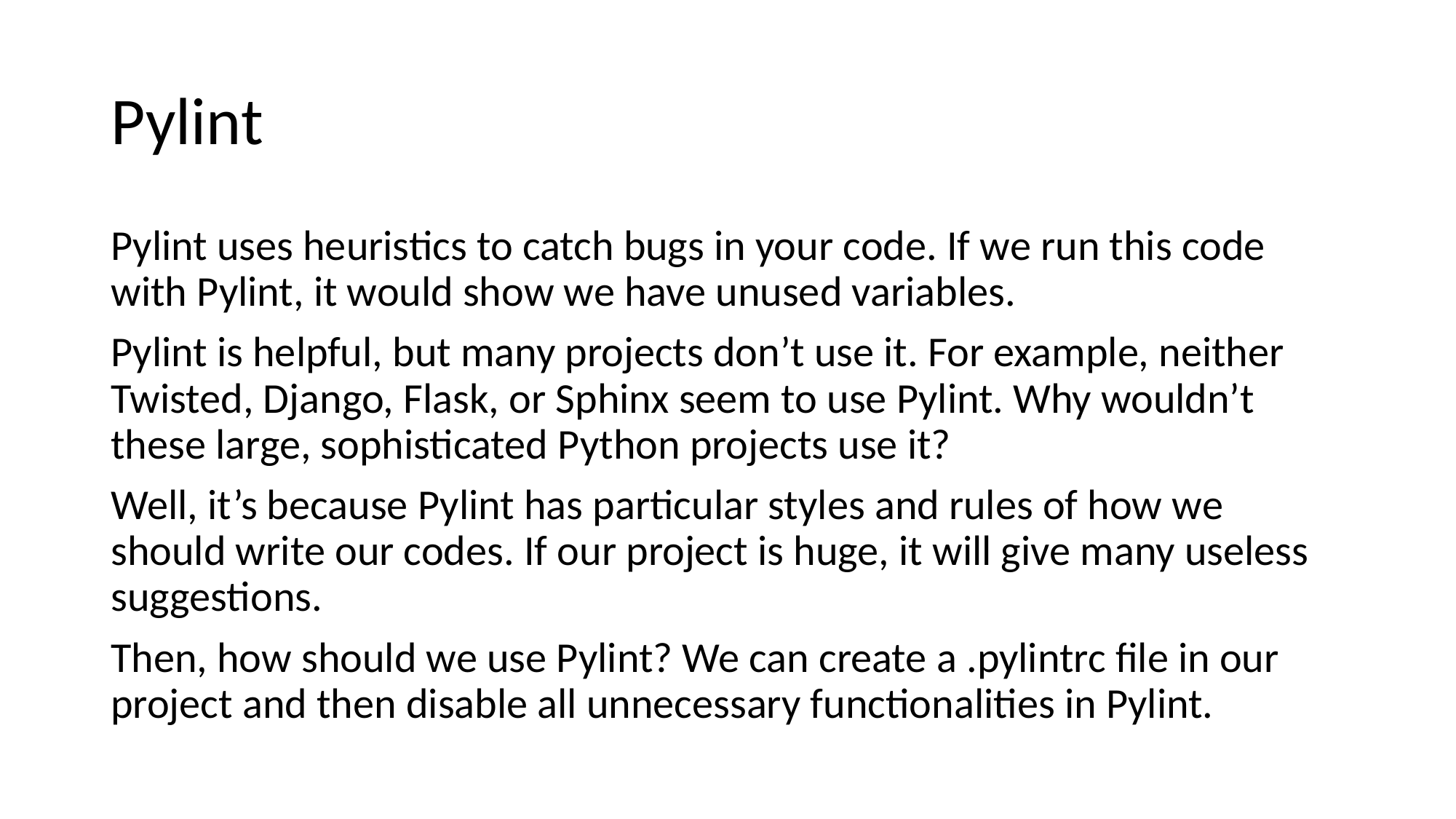

# Pylint
Pylint uses heuristics to catch bugs in your code. If we run this code with Pylint, it would show we have unused variables.
Pylint is helpful, but many projects don’t use it. For example, neither Twisted, Django, Flask, or Sphinx seem to use Pylint. Why wouldn’t these large, sophisticated Python projects use it?
Well, it’s because Pylint has particular styles and rules of how we should write our codes. If our project is huge, it will give many useless suggestions.
Then, how should we use Pylint? We can create a .pylintrc file in our project and then disable all unnecessary functionalities in Pylint.